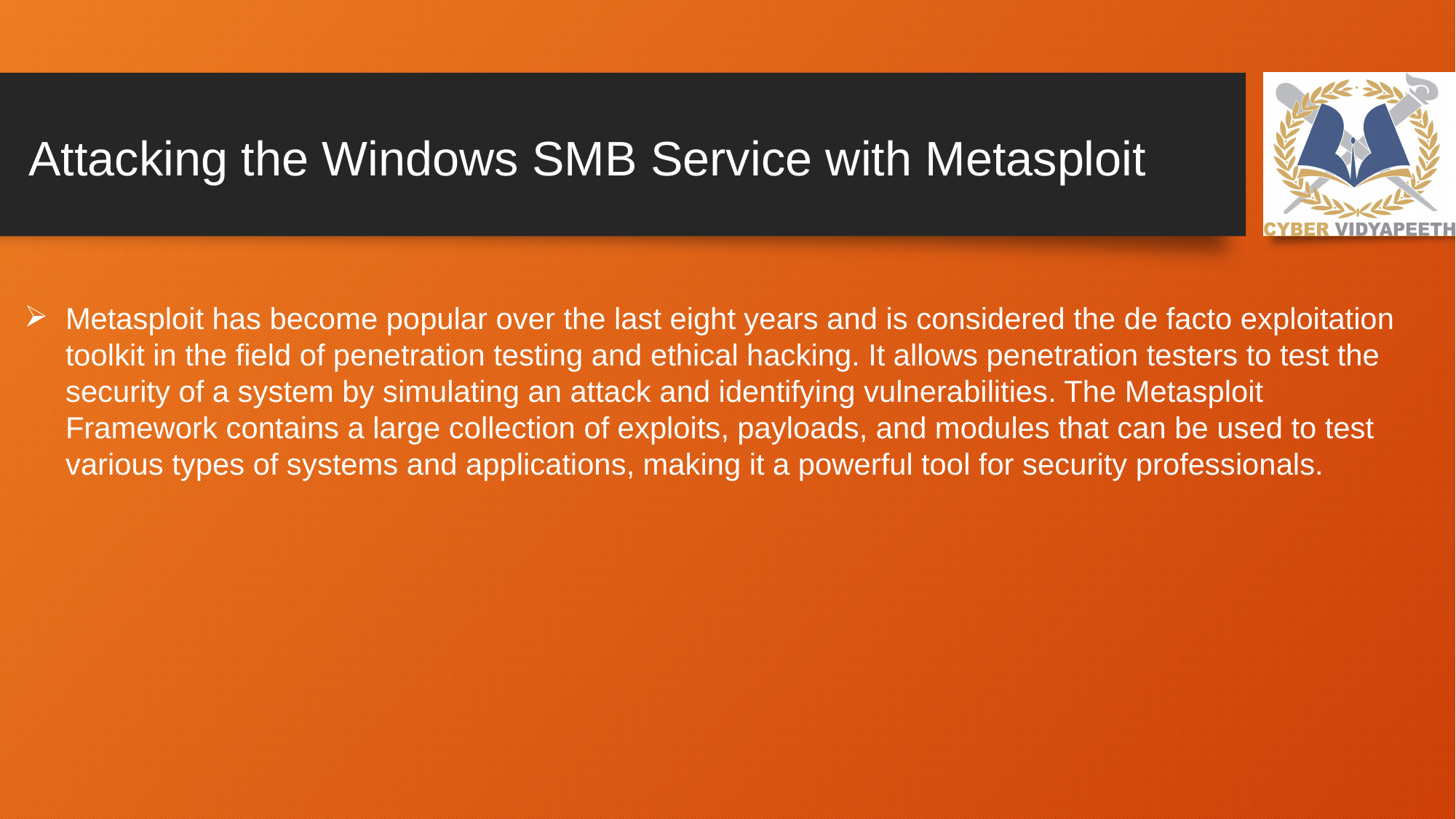

# Attacking the Windows SMB Service with Metasploit
Metasploit has become popular over the last eight years and is considered the de facto exploitation toolkit in the field of penetration testing and ethical hacking. It allows penetration testers to test the security of a system by simulating an attack and identifying vulnerabilities. The Metasploit Framework contains a large collection of exploits, payloads, and modules that can be used to test various types of systems and applications, making it a powerful tool for security professionals.